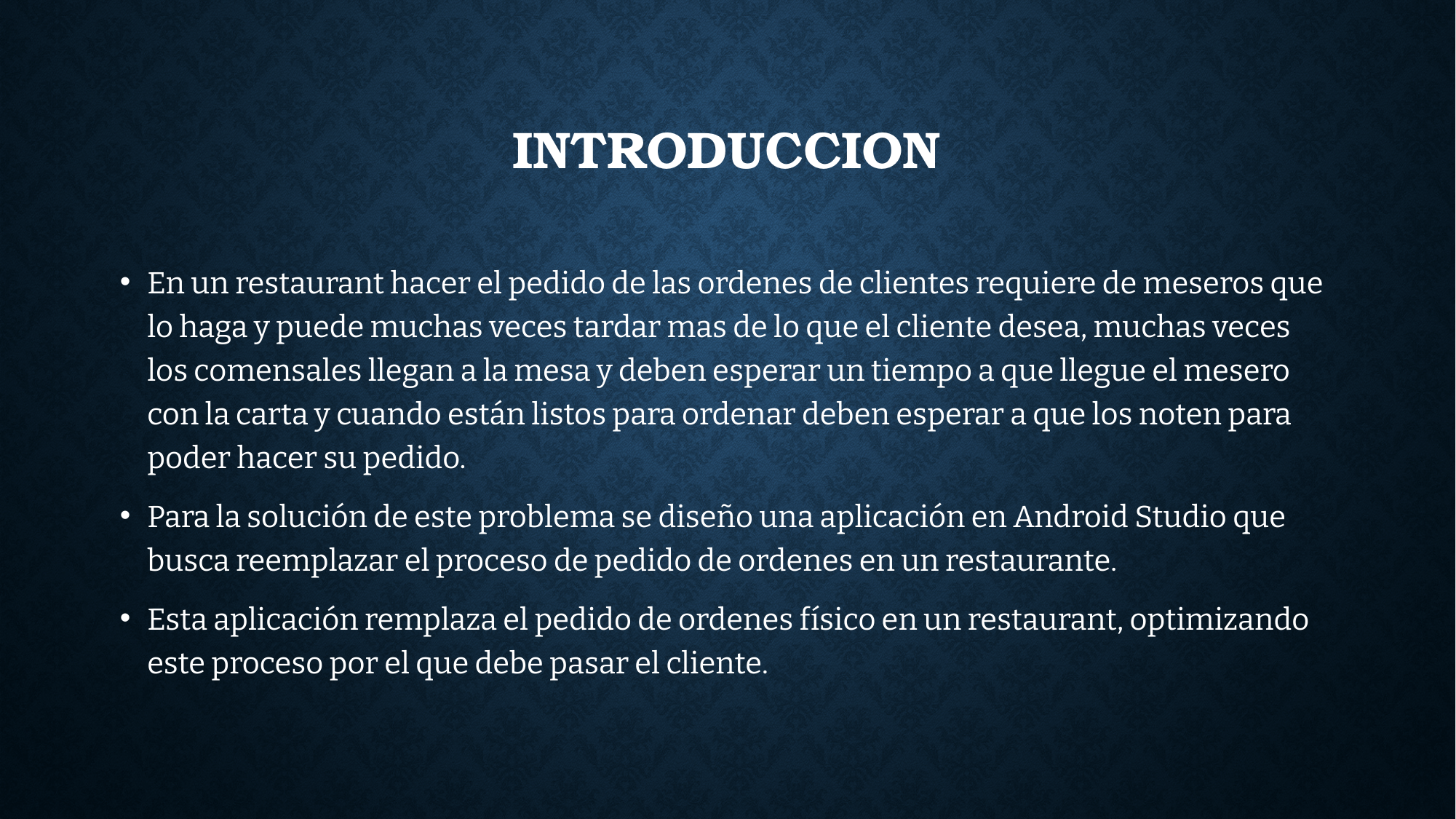

# Introduccion
En un restaurant hacer el pedido de las ordenes de clientes requiere de meseros que lo haga y puede muchas veces tardar mas de lo que el cliente desea, muchas veces los comensales llegan a la mesa y deben esperar un tiempo a que llegue el mesero con la carta y cuando están listos para ordenar deben esperar a que los noten para poder hacer su pedido.
Para la solución de este problema se diseño una aplicación en Android Studio que busca reemplazar el proceso de pedido de ordenes en un restaurante.
Esta aplicación remplaza el pedido de ordenes físico en un restaurant, optimizando este proceso por el que debe pasar el cliente.